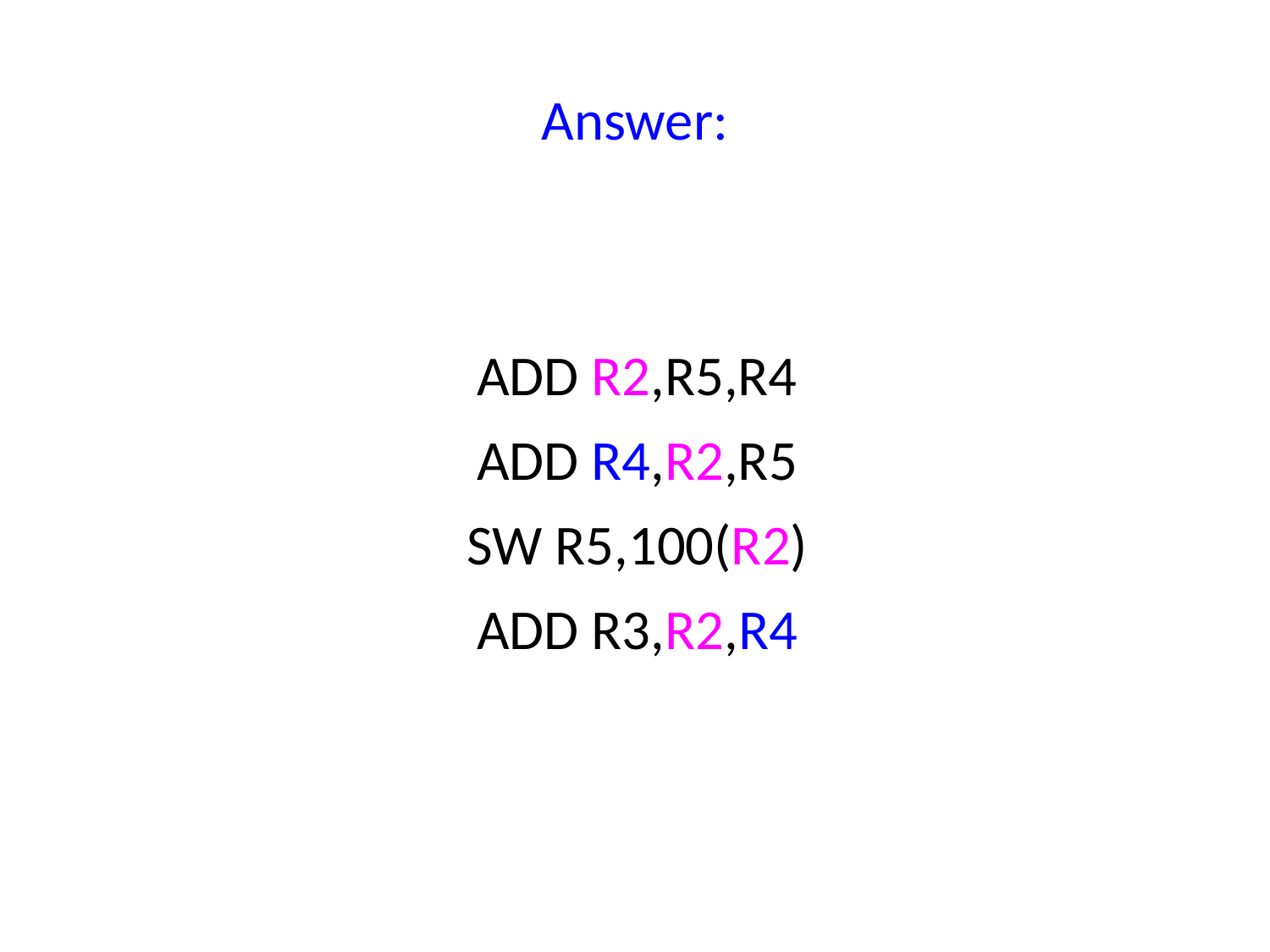

# Answer:
ADD R2,R5,R4
ADD R4,R2,R5
SW R5,100(R2)
ADD R3,R2,R4